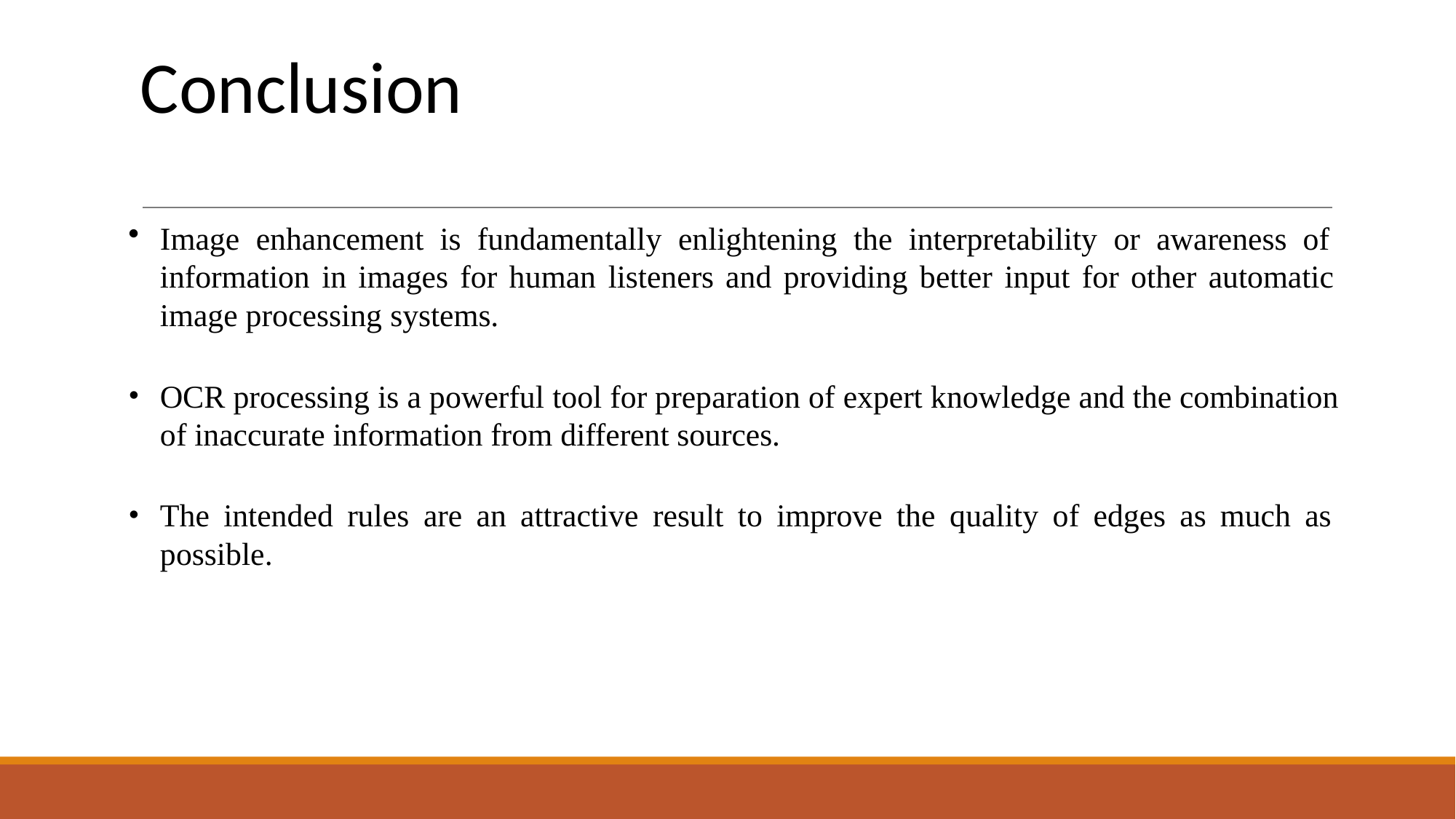

# Conclusion

Image enhancement is fundamentally enlightening the interpretability or awareness of  information in images for human listeners and providing better input for other automatic  image processing systems.

OCR processing is a powerful tool for preparation of expert knowledge and the combination  of inaccurate information from different sources.

The intended rules are an attractive result to improve the quality of edges as much as  possible.